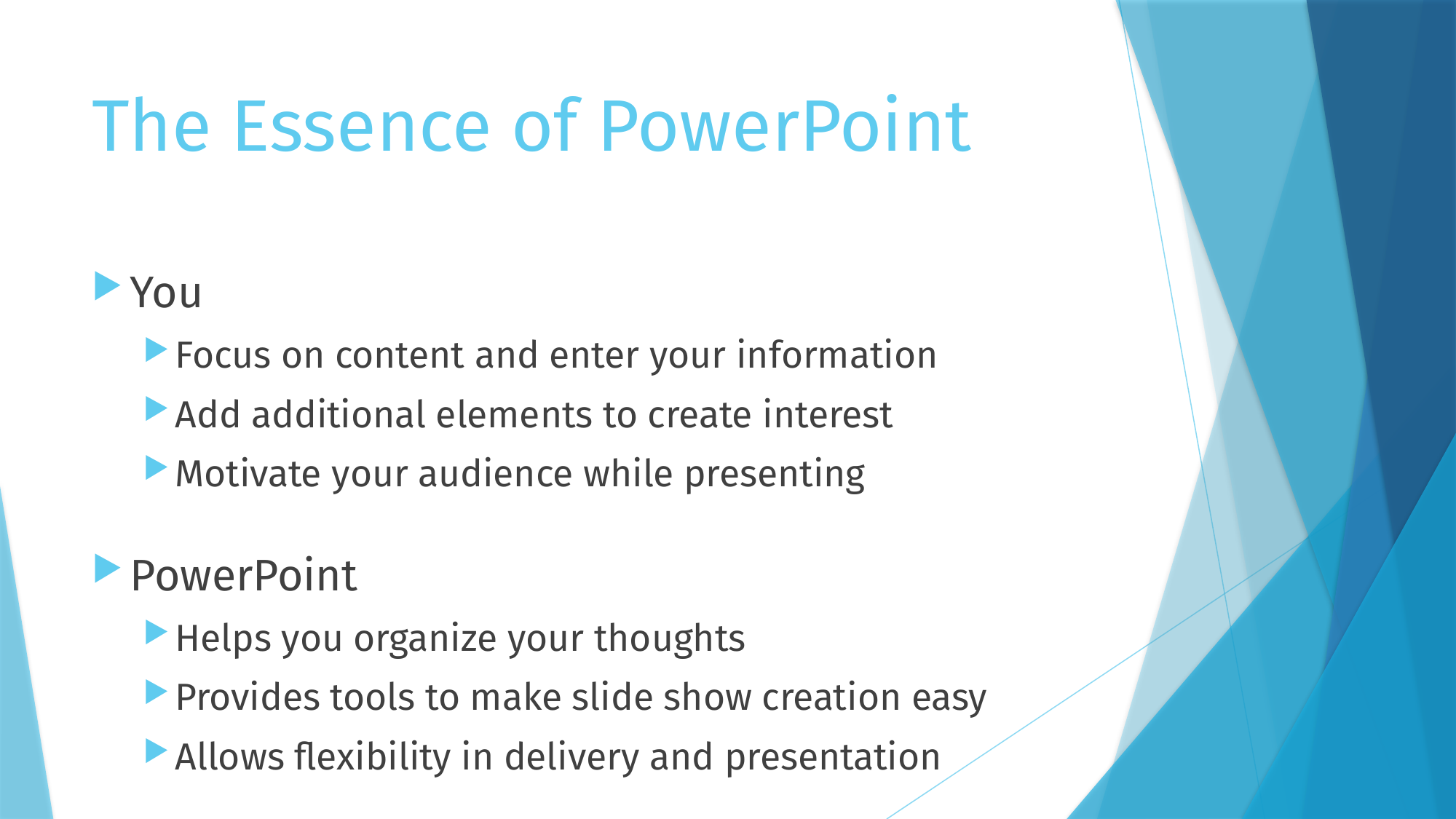

# The Essence of PowerPoint
You
Focus on content and enter your information
Add additional elements to create interest
Motivate your audience while presenting

PowerPoint
Helps you organize your thoughts
Provides tools to make slide show creation easy
Allows flexibility in delivery and presentation